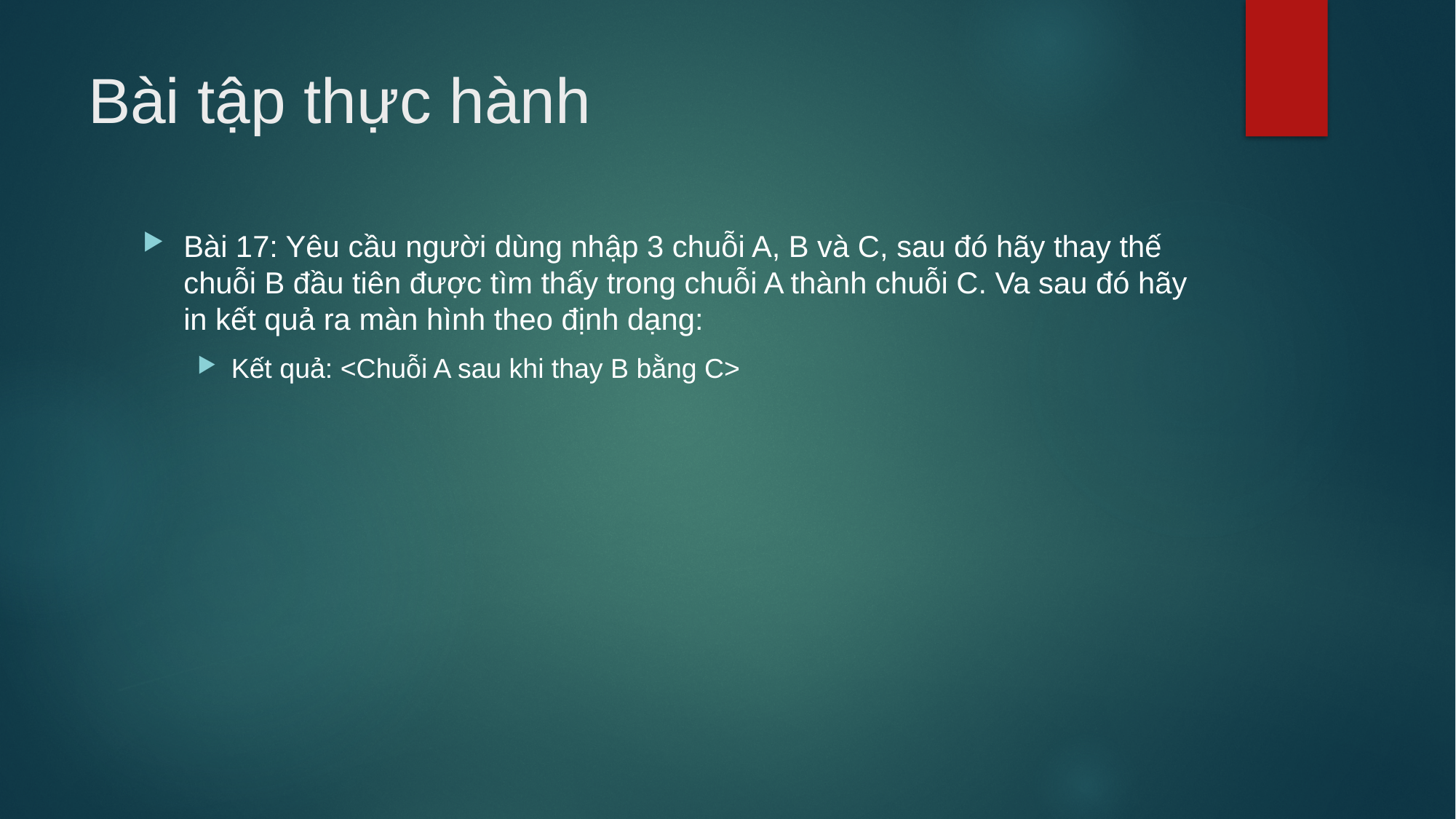

# Bài tập thực hành
Bài 17: Yêu cầu người dùng nhập 3 chuỗi A, B và C, sau đó hãy thay thế chuỗi B đầu tiên được tìm thấy trong chuỗi A thành chuỗi C. Va sau đó hãy in kết quả ra màn hình theo định dạng:
Kết quả: <Chuỗi A sau khi thay B bằng C>